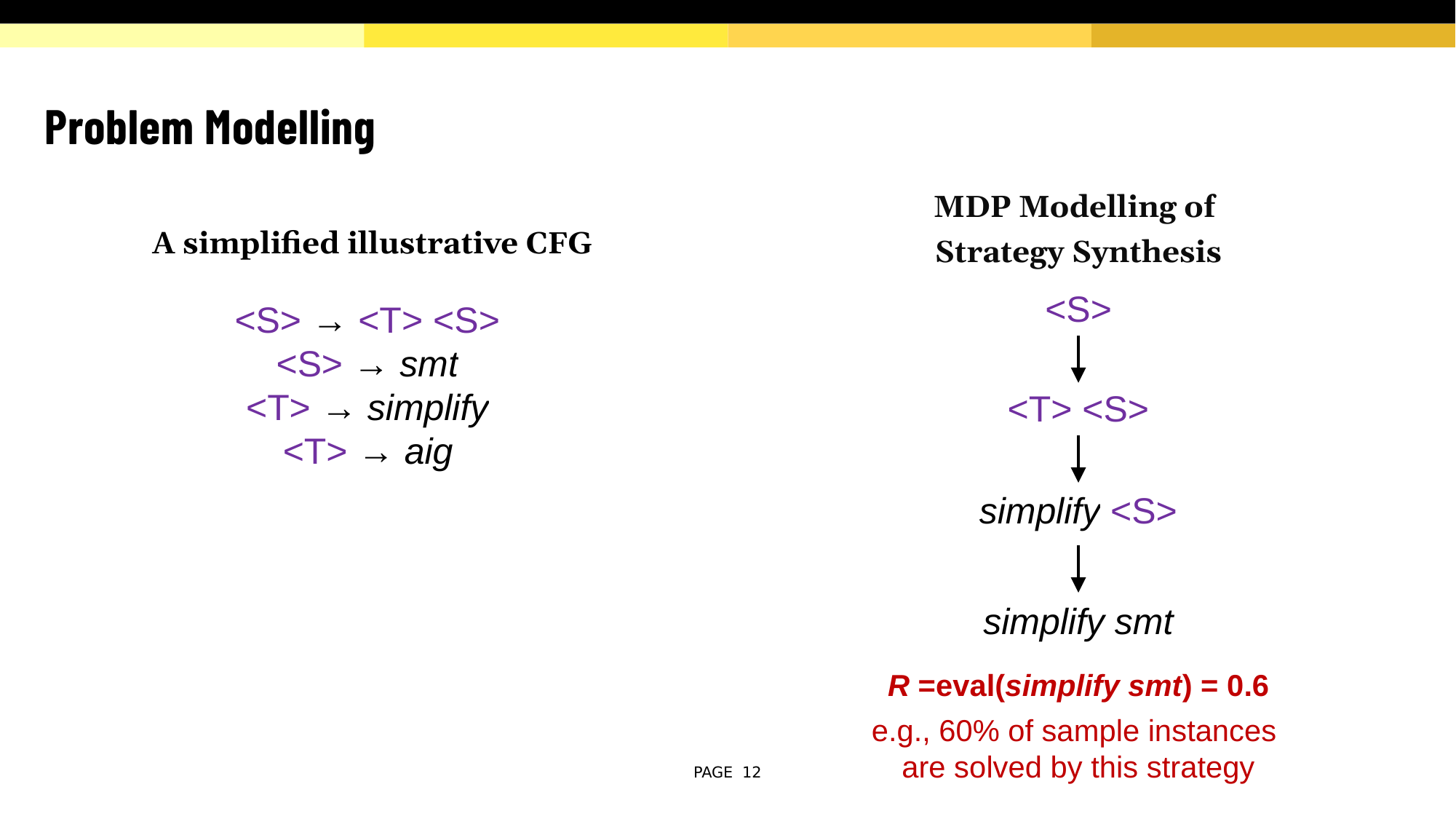

# Problem Modelling
MDP Modelling of
Strategy Synthesis
A simplified illustrative CFG

<S> → <T> <S>
<S> → smt
<T> → simplify
<T> → aig
<S>
<T> <S>
simplify <S>
simplify smt
R =eval(simplify smt) = 0.6
e.g., 60% of sample instances
are solved by this strategy
PAGE  12